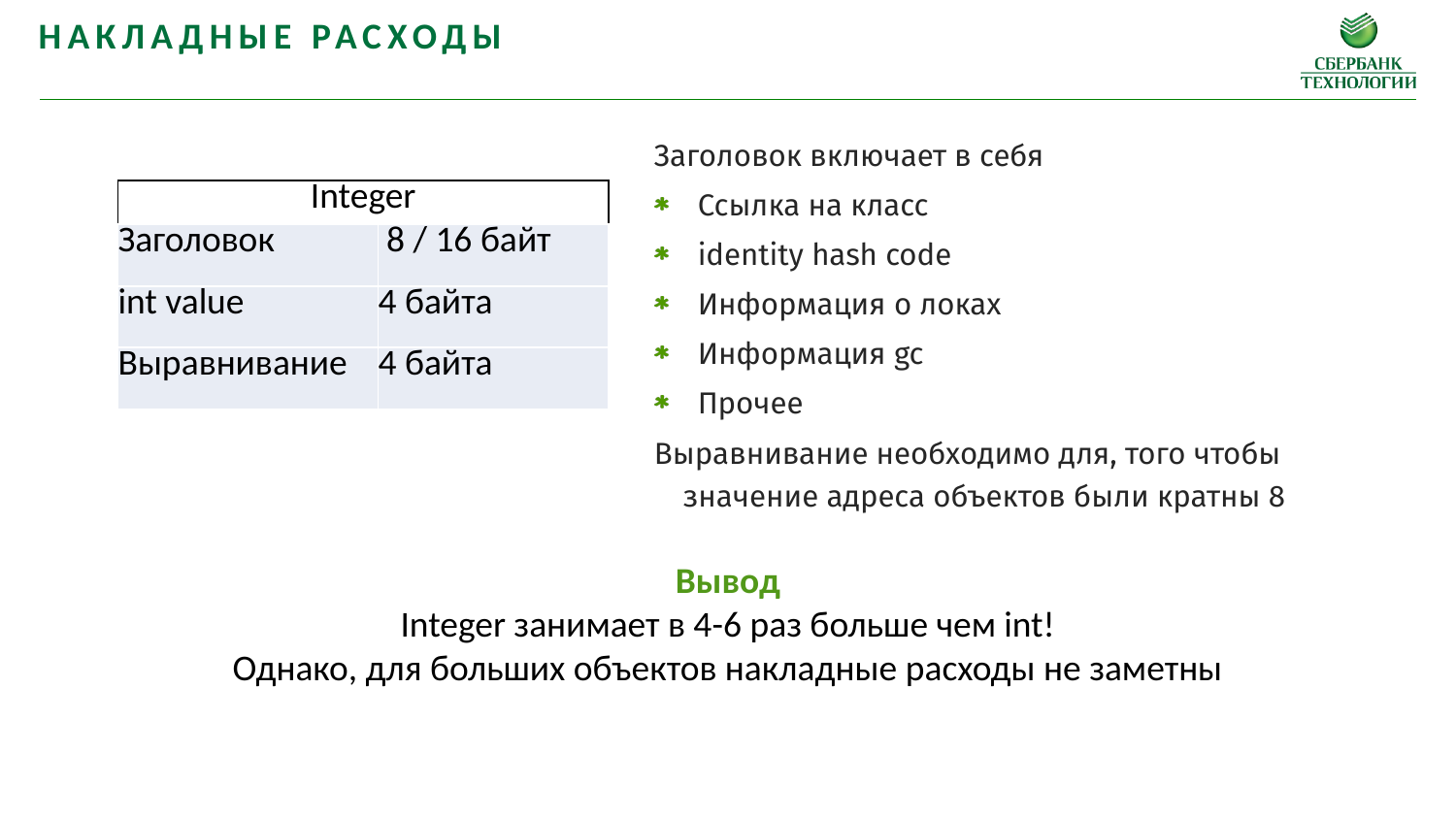

Накладные расходы
Заголовок включает в себя
Ссылка на класс
identity hash code
Информация о локах
Информация gc
Прочее
Выравнивание необходимо для, того чтобы значение адреса объектов были кратны 8
| Integer |  |
| --- | --- |
| Заголовок | 8 / 16 байт |
| int value | 4 байта |
| Выравнивание | 4 байта |
Вывод
Integer занимает в 4-6 раз больше чем int!
Однако, для больших объектов накладные расходы не заметны